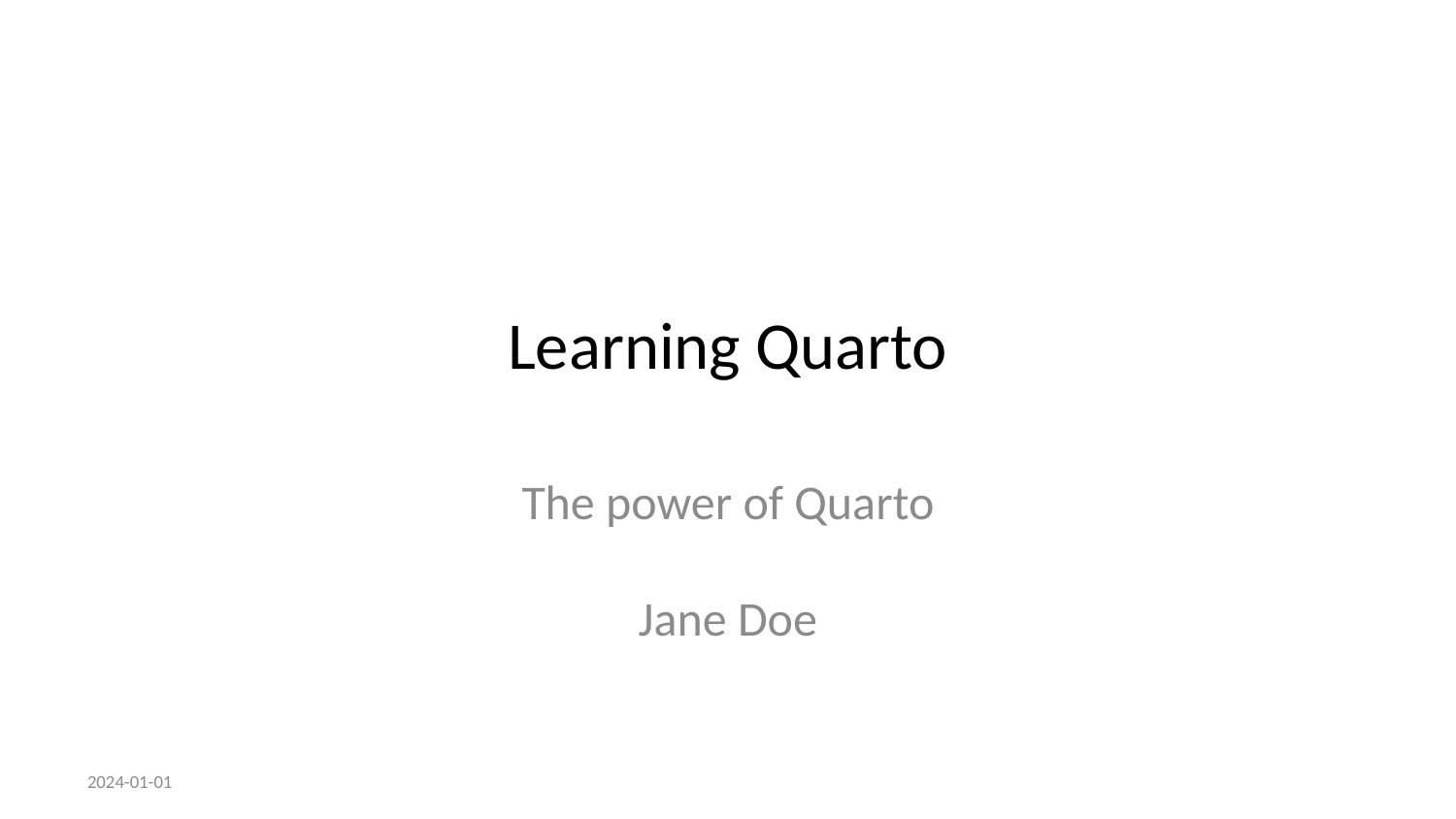

# Learning Quarto
The power of Quarto
Jane Doe
2024-01-01